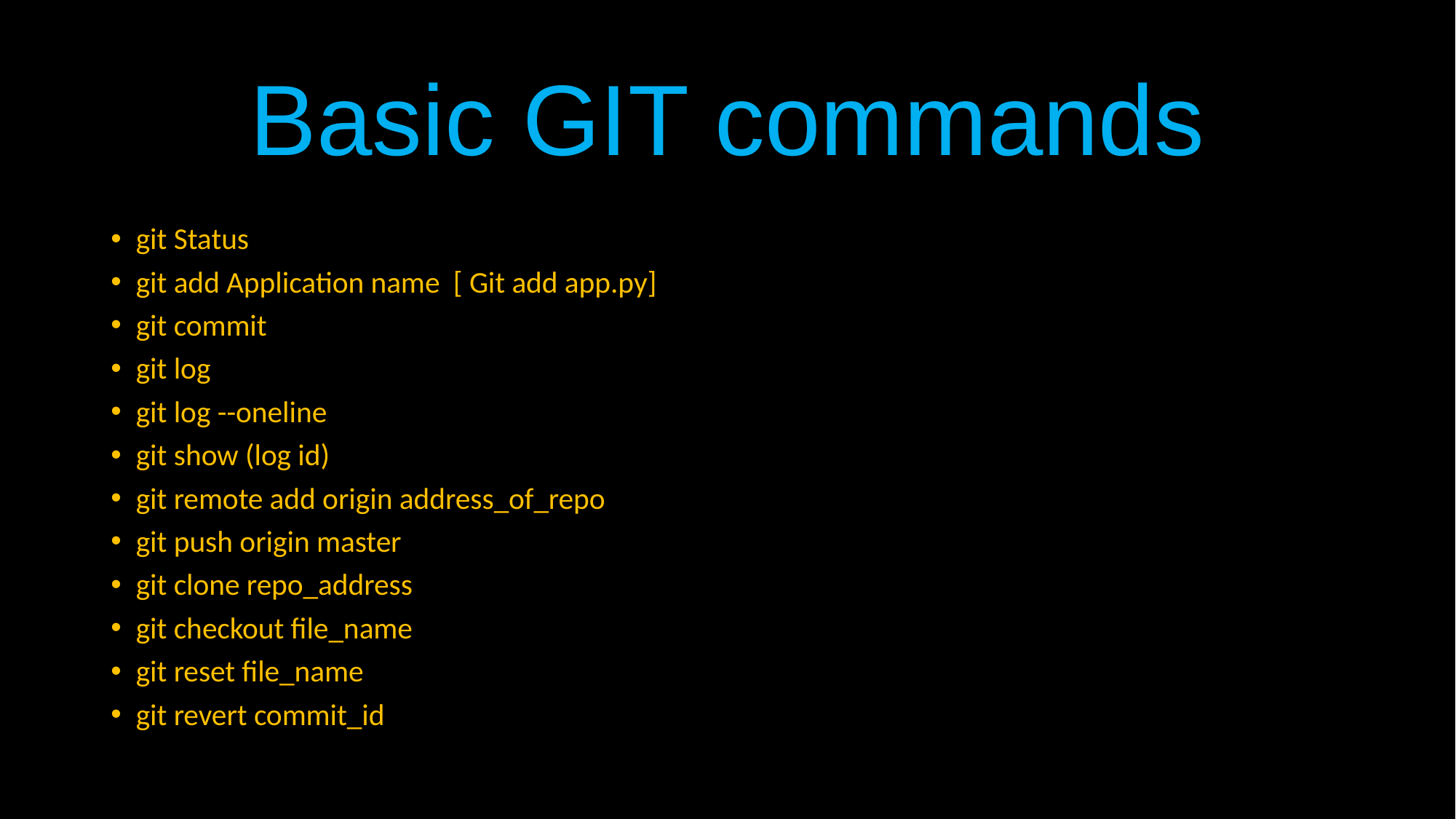

# Basic GIT commands
git Status
git add Application name  [ Git add app.py]
git commit
git log
git log --oneline
git show (log id)
git remote add origin address_of_repo
git push origin master
git clone repo_address
git checkout file_name
git reset file_name
git revert commit_id